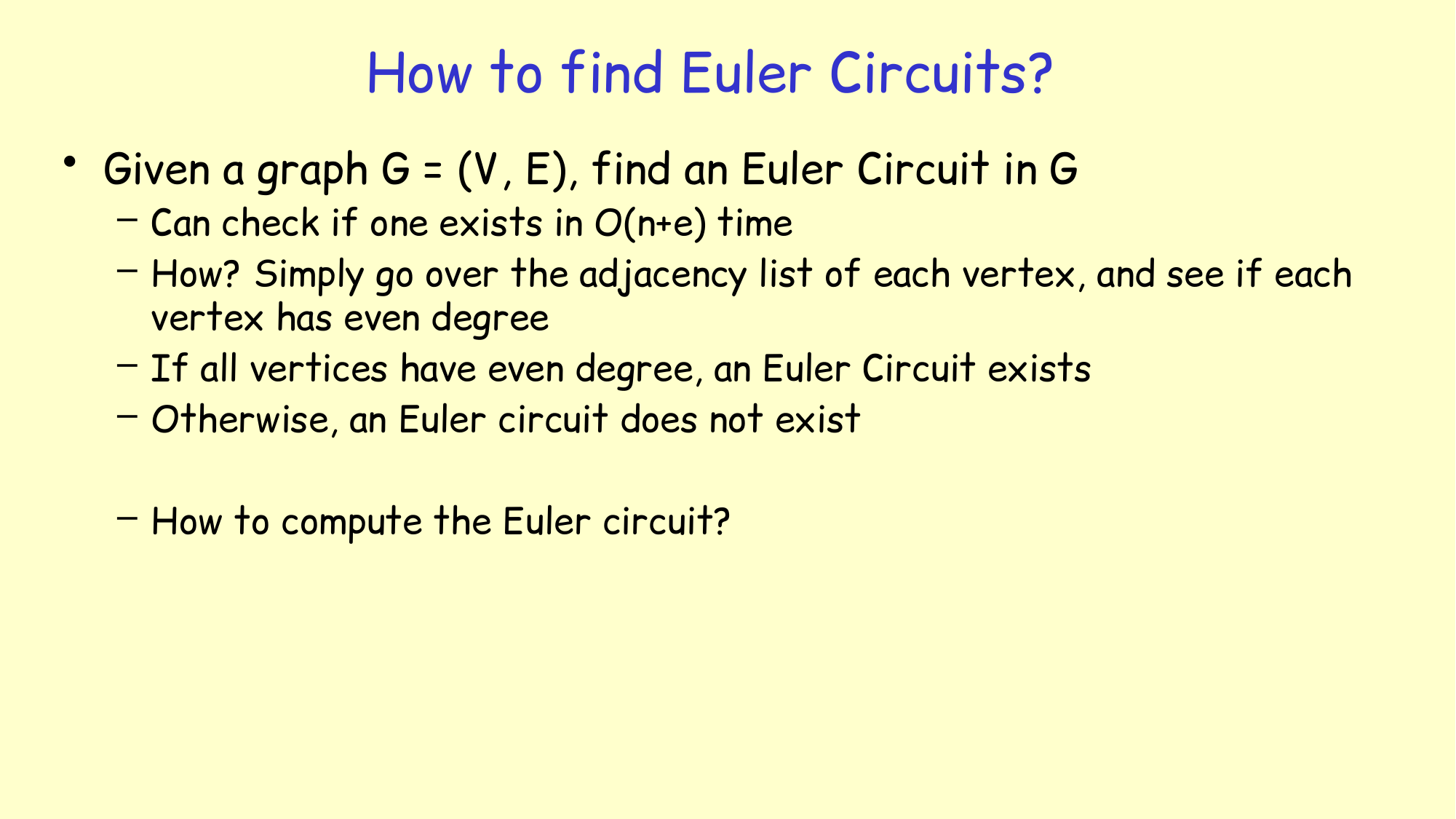

# How to find Euler Circuits?
Given a graph G = (V, E), find an Euler Circuit in G
Can check if one exists in O(n+e) time
How? Simply go over the adjacency list of each vertex, and see if each vertex has even degree
If all vertices have even degree, an Euler Circuit exists
Otherwise, an Euler circuit does not exist

How to compute the Euler circuit?